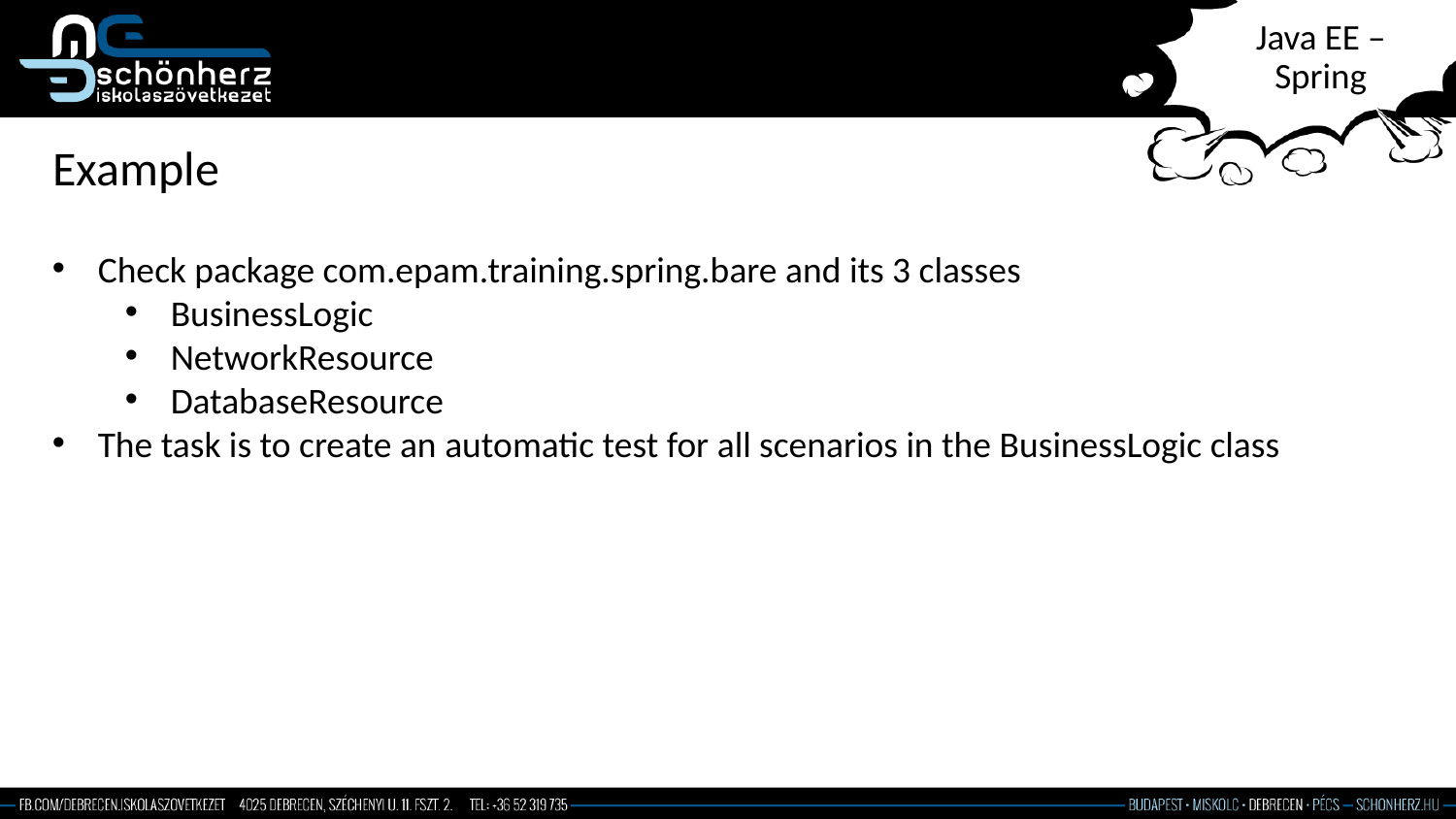

# Java EE – Spring
Example
Check package com.epam.training.spring.bare and its 3 classes
BusinessLogic
NetworkResource
DatabaseResource
The task is to create an automatic test for all scenarios in the BusinessLogic class